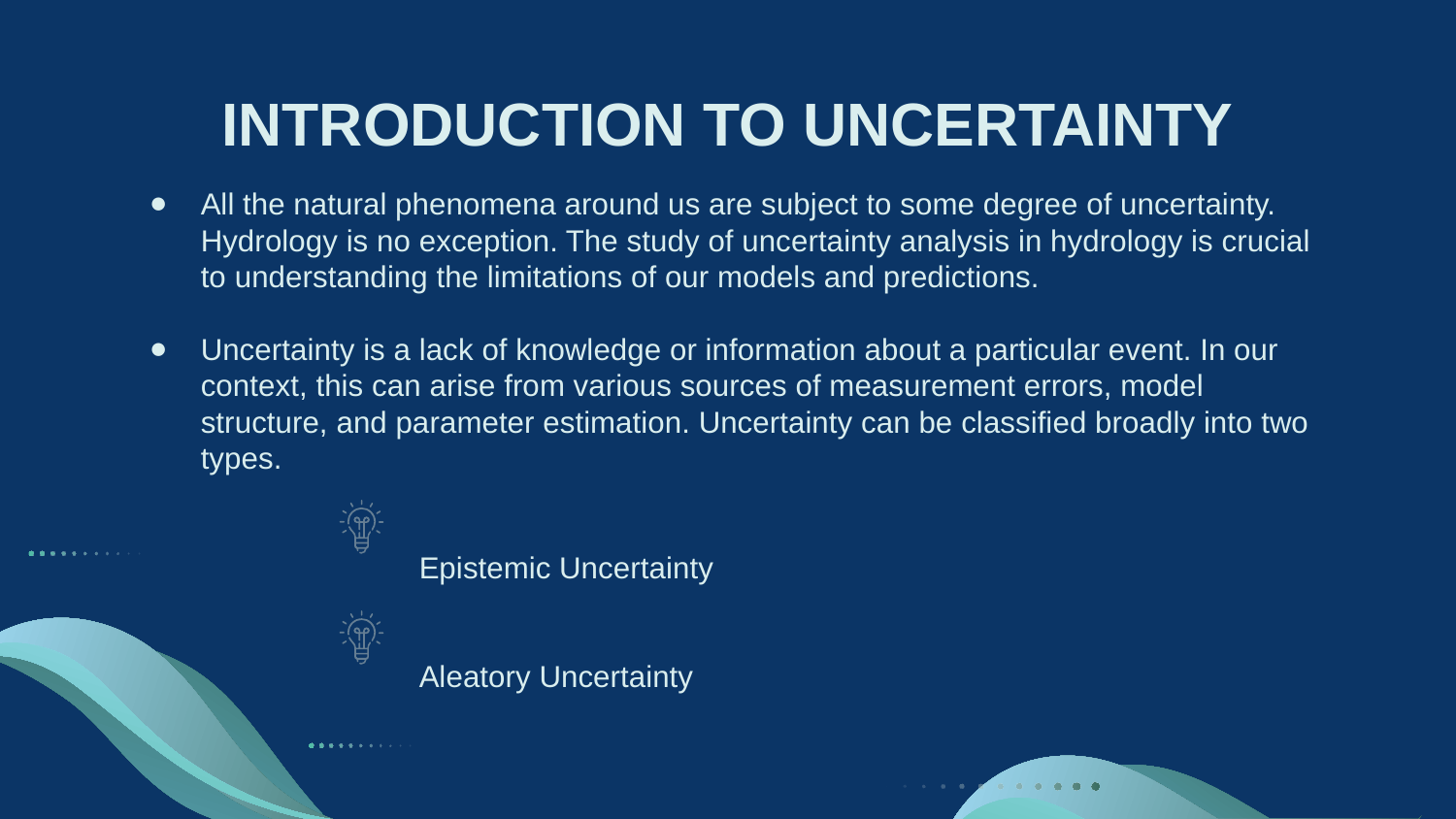

# INTRODUCTION TO UNCERTAINTY
All the natural phenomena around us are subject to some degree of uncertainty. Hydrology is no exception. The study of uncertainty analysis in hydrology is crucial to understanding the limitations of our models and predictions.
Uncertainty is a lack of knowledge or information about a particular event. In our context, this can arise from various sources of measurement errors, model structure, and parameter estimation. Uncertainty can be classified broadly into two types.

Epistemic Uncertainty

Aleatory Uncertainty